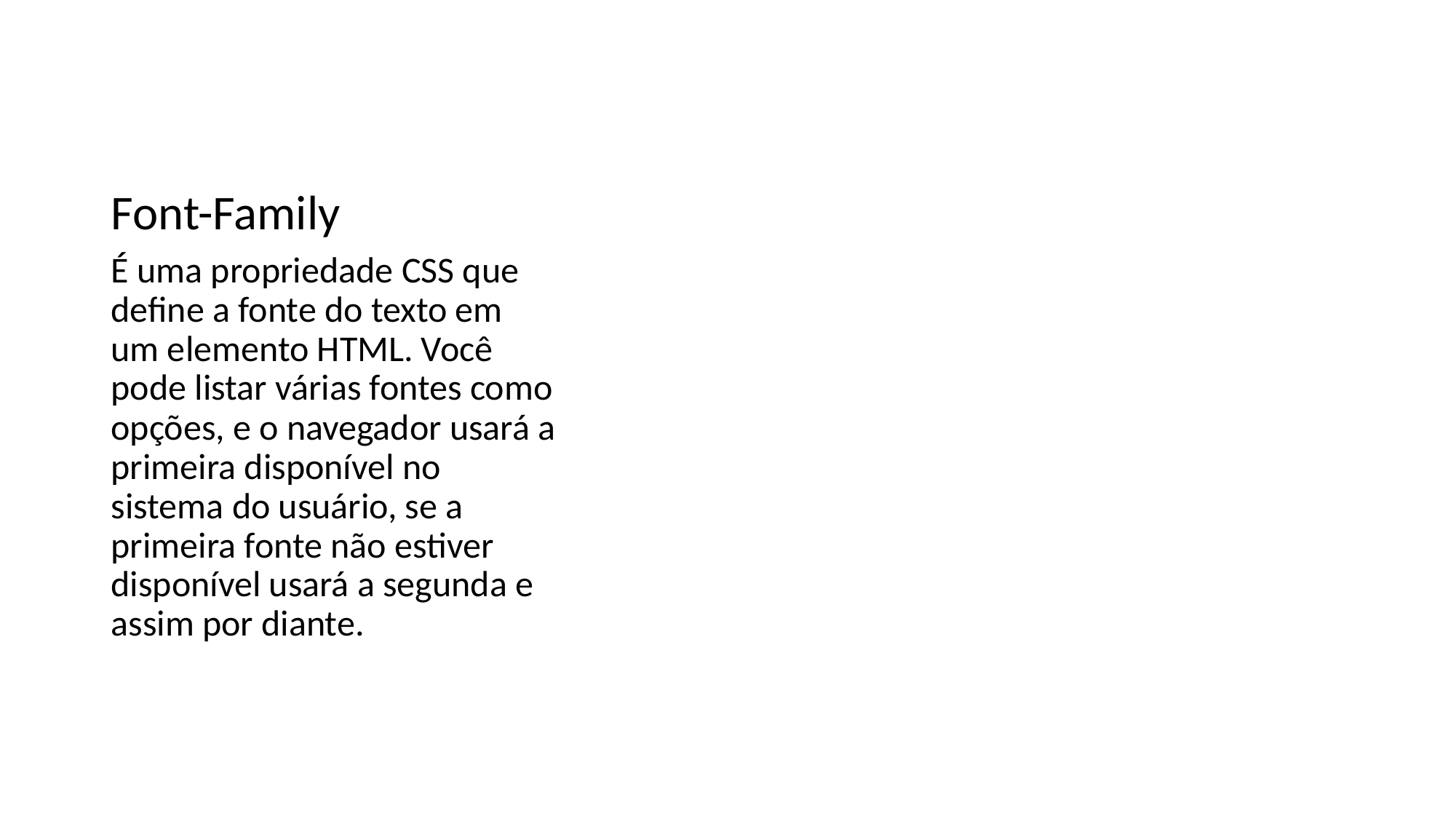

# Font-Family

É uma propriedade CSS que define a fonte do texto em um elemento HTML. Você pode listar várias fontes como opções, e o navegador usará a primeira disponível no sistema do usuário, se a primeira fonte não estiver disponível usará a segunda e assim por diante.